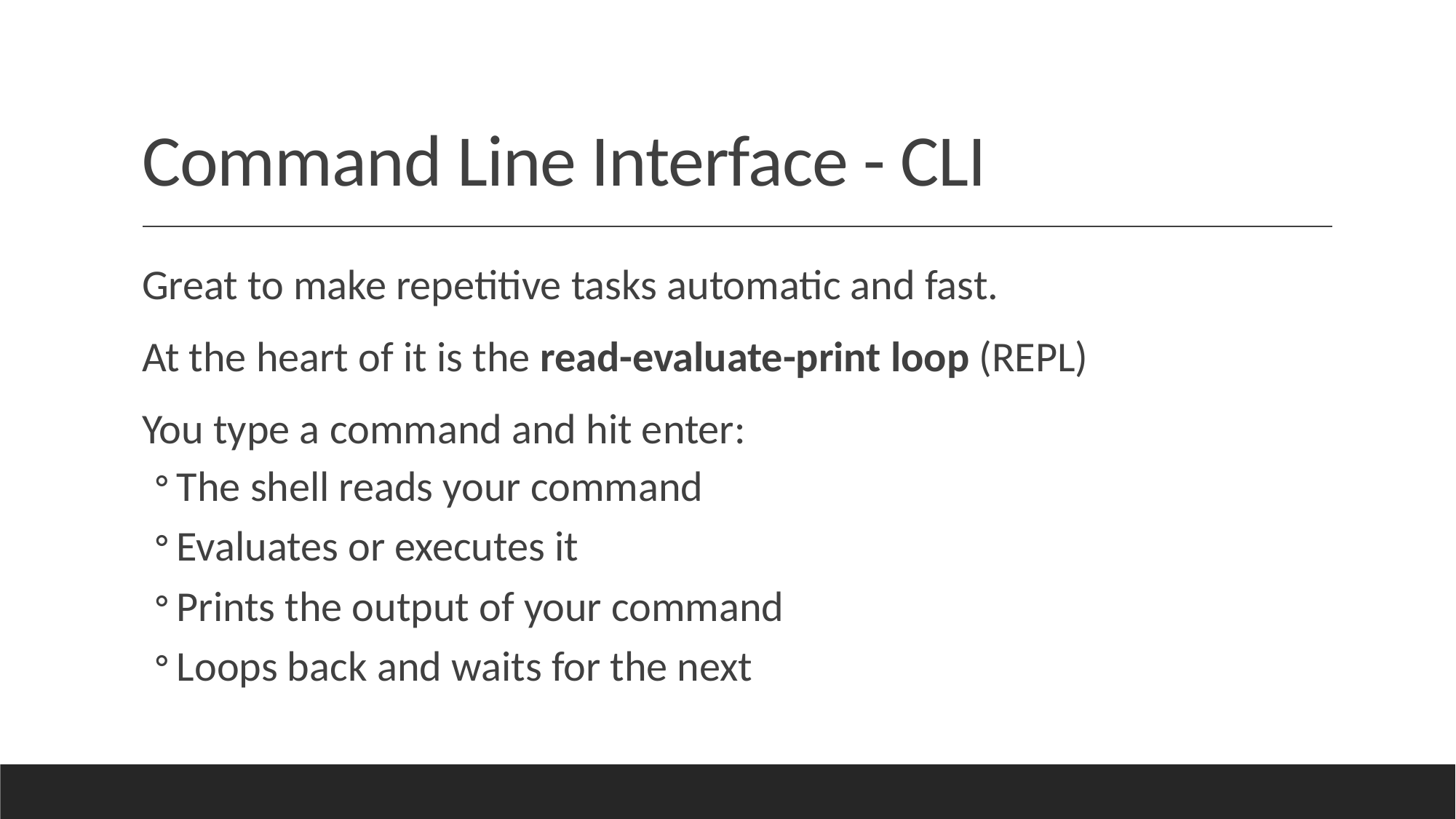

# Command Line Interface - CLI
Great to make repetitive tasks automatic and fast.
At the heart of it is the read-evaluate-print loop (REPL)
You type a command and hit enter:
The shell reads your command
Evaluates or executes it
Prints the output of your command
Loops back and waits for the next